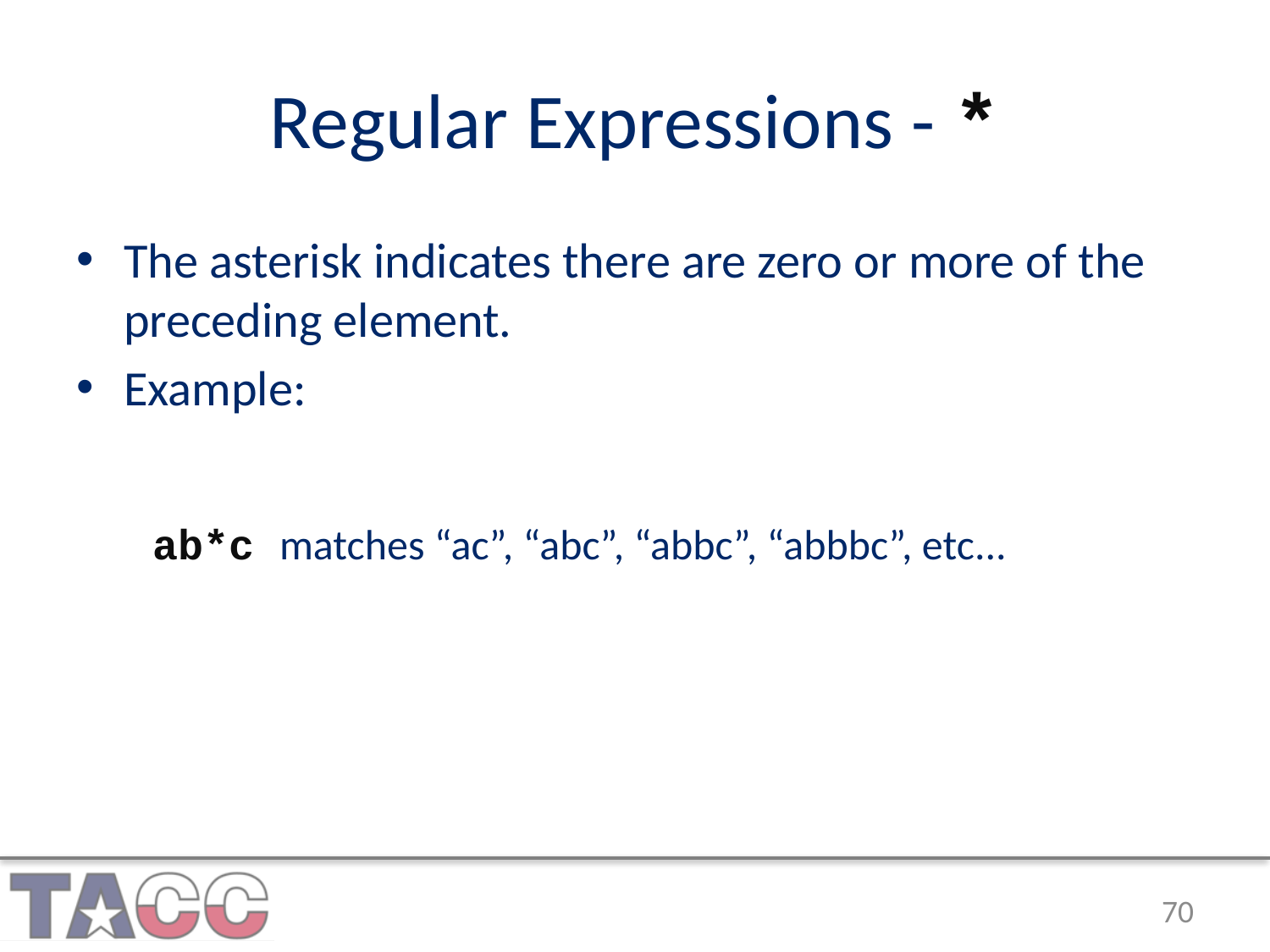

# Regular Expressions - *
The asterisk indicates there are zero or more of the preceding element.
Example:

 ab*c matches “ac”, “abc”, “abbc”, “abbbc”, etc...